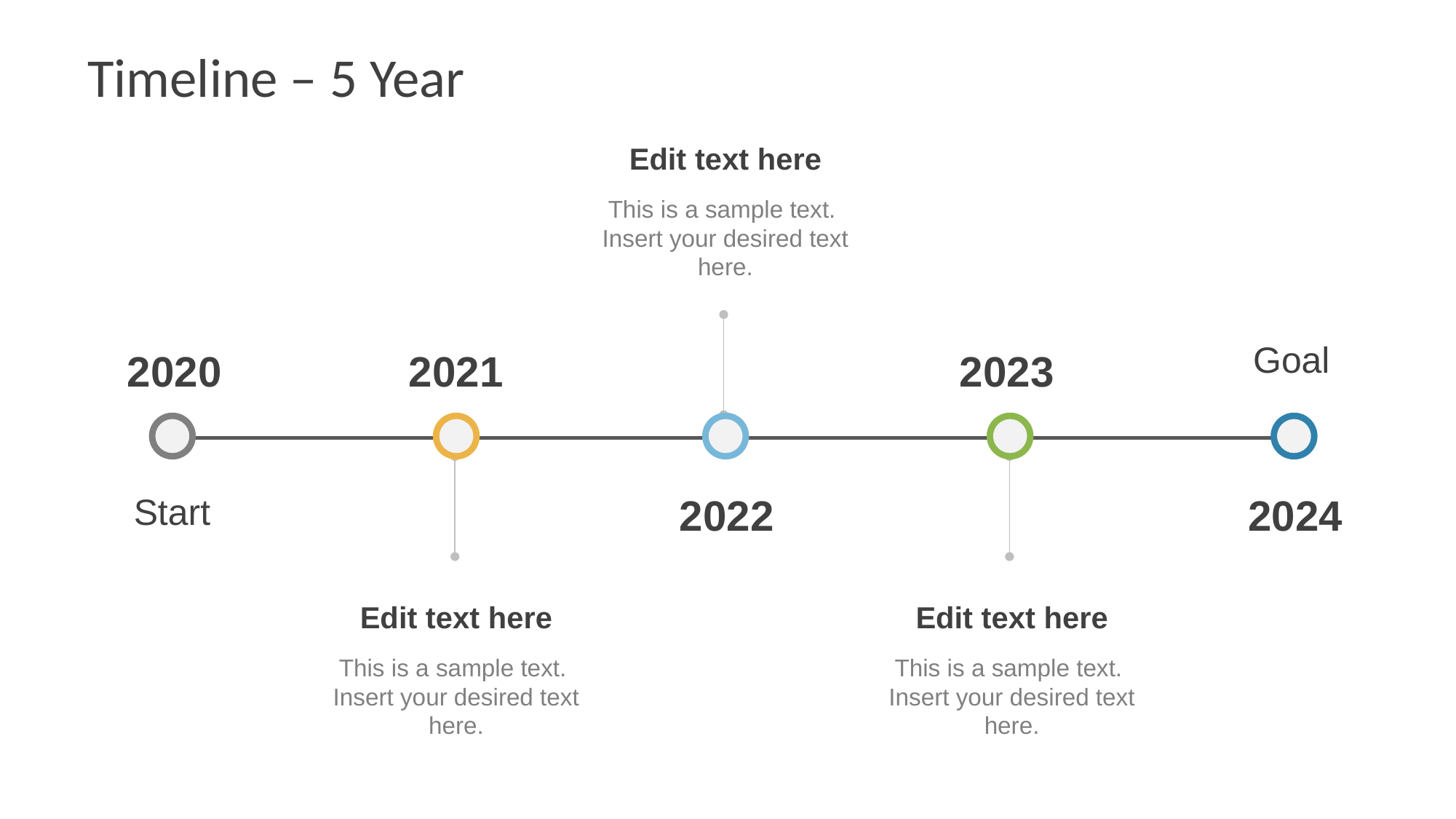

# Timeline – 5 Year
Edit text here
This is a sample text.  Insert your desired text here.
Goal
2020
2021
2023

2022
2024
Start
Edit text here
This is a sample text.  Insert your desired text here.
Edit text here
This is a sample text.  Insert your desired text here.